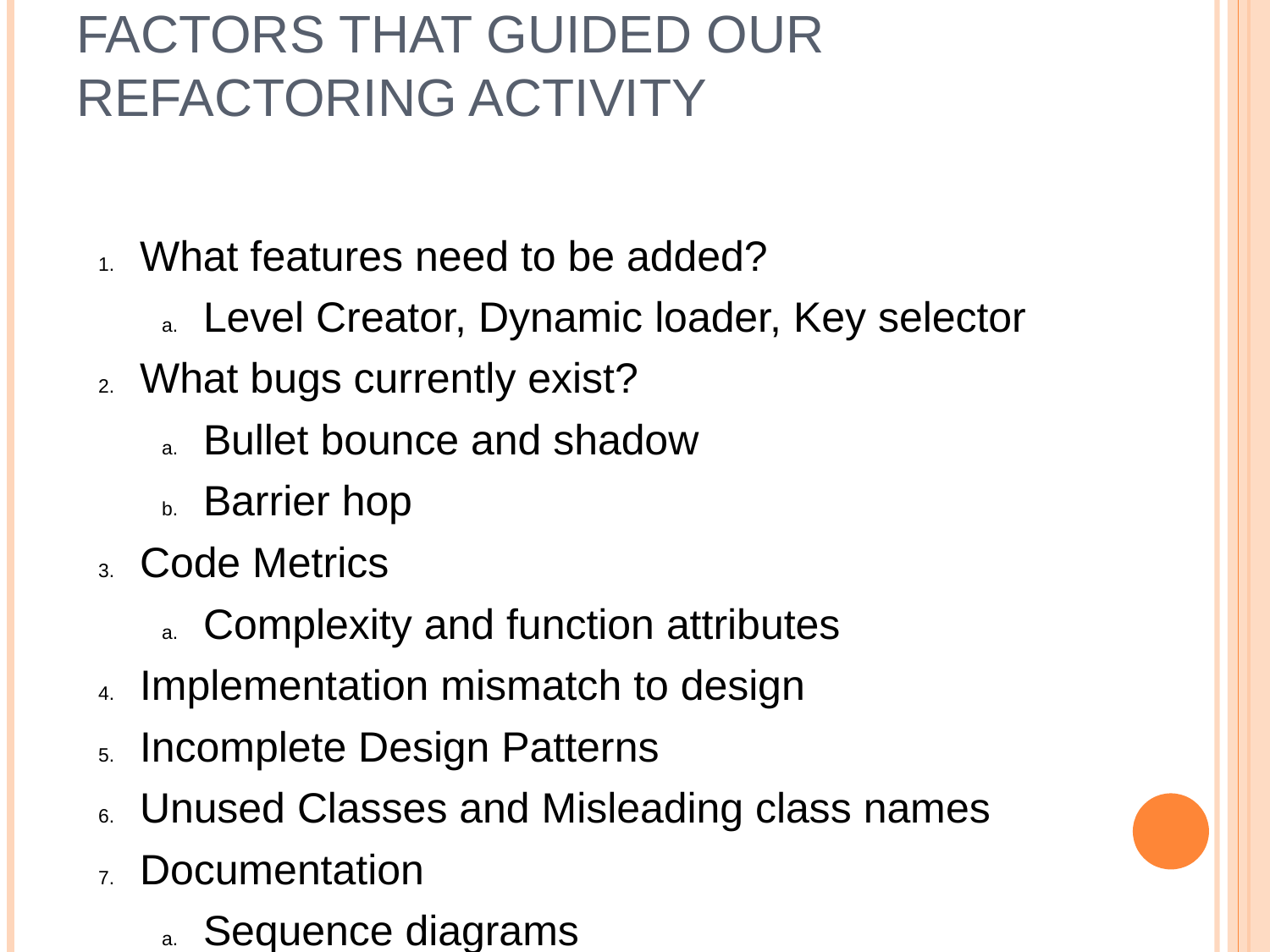

# Factors that guided our refactoring activity
What features need to be added?
Level Creator, Dynamic loader, Key selector
What bugs currently exist?
Bullet bounce and shadow
Barrier hop
Code Metrics
Complexity and function attributes
Implementation mismatch to design
Incomplete Design Patterns
Unused Classes and Misleading class names
Documentation
Sequence diagrams
CRC
Unnecessary Threads